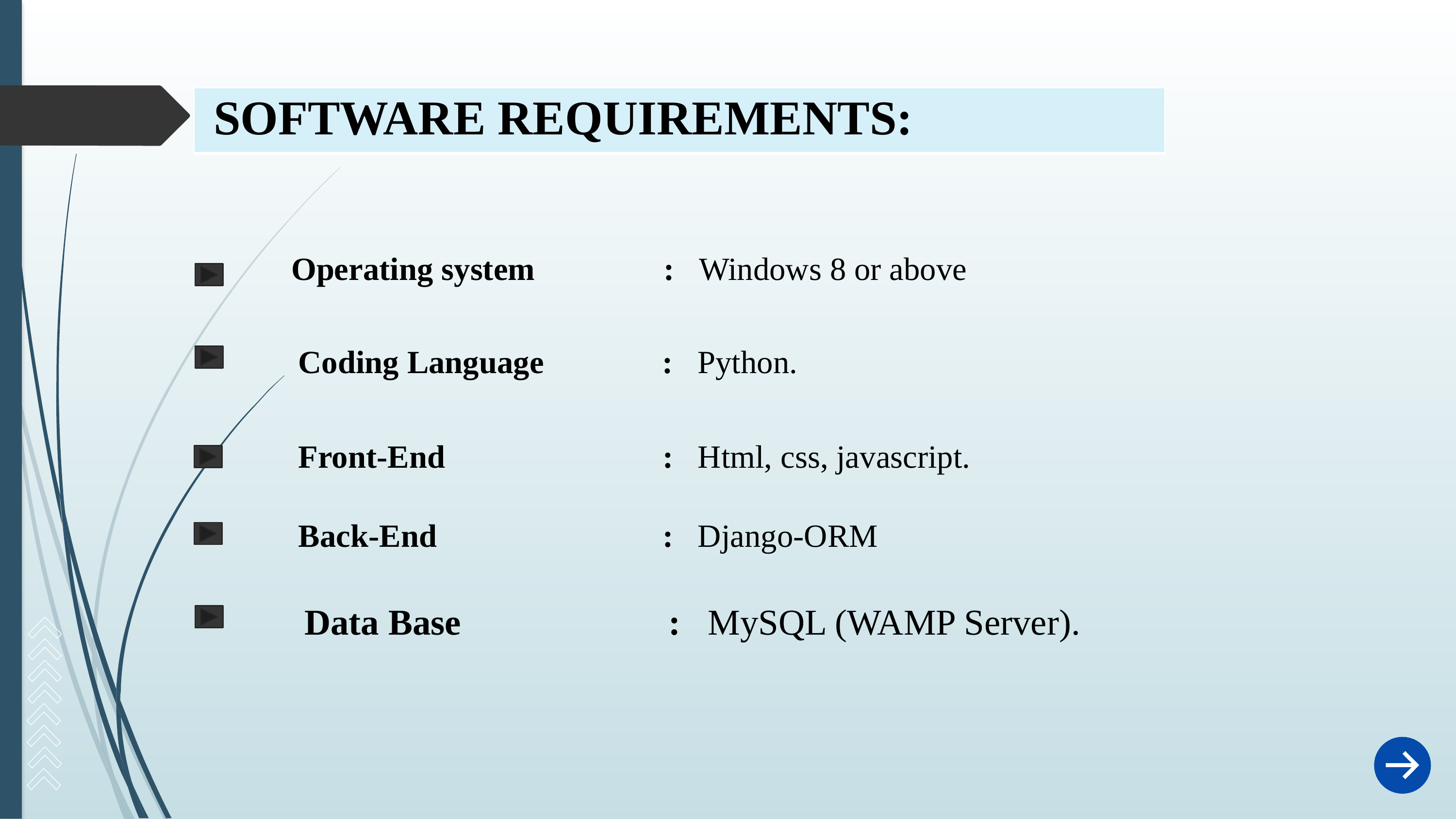

| SOFTWARE REQUIREMENTS: |
| --- |
Operating system 	          :   Windows 8 or above

Coding Language		:   Python.

Front-End		         :   Html, css, javascript.

Back-End			         :   Django-ORM

Data Base			:   MySQL (WAMP Server).